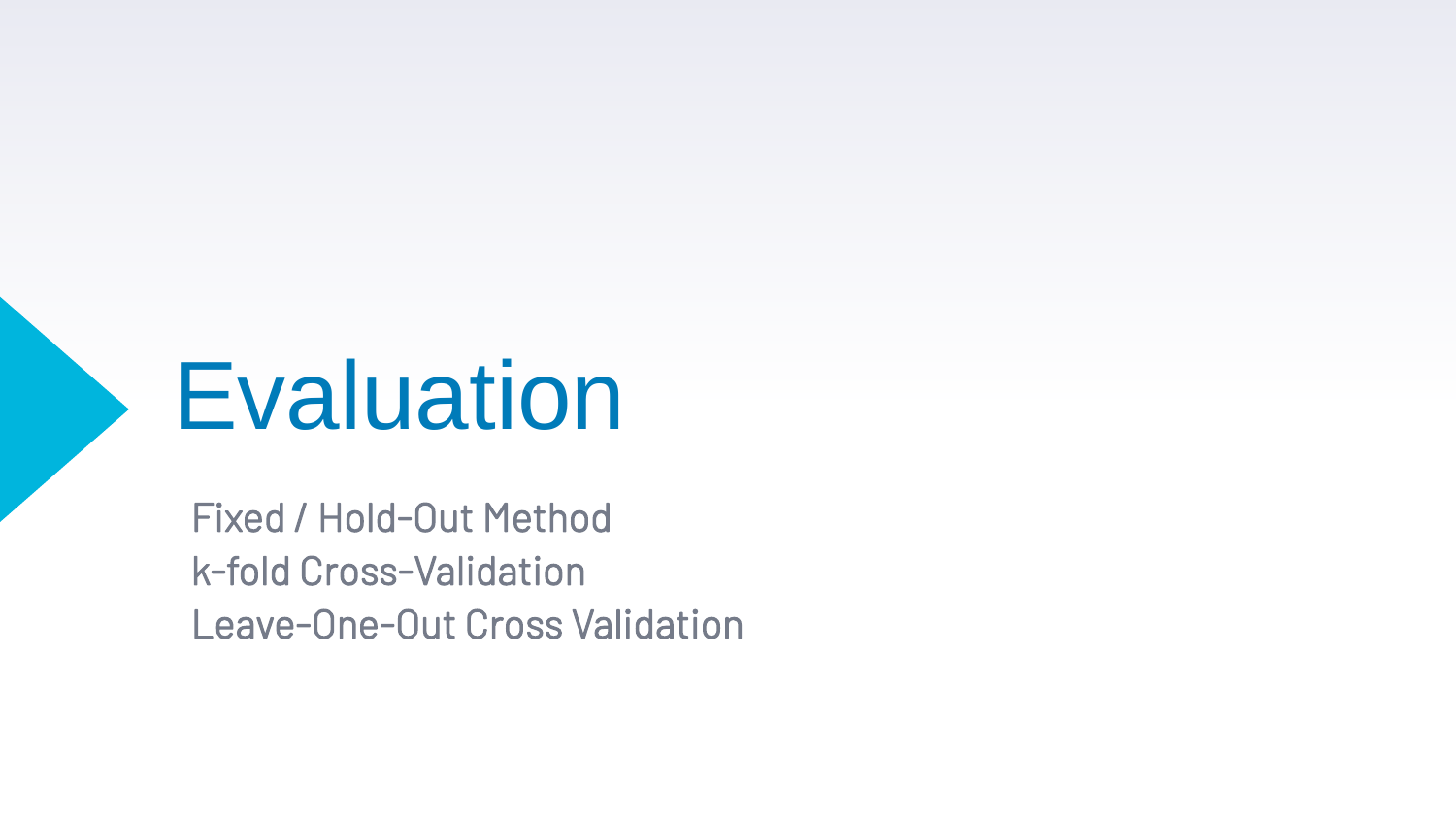

# Evaluation
Fixed / Hold-Out Method
k-fold Cross-Validation
Leave-One-Out Cross Validation
5